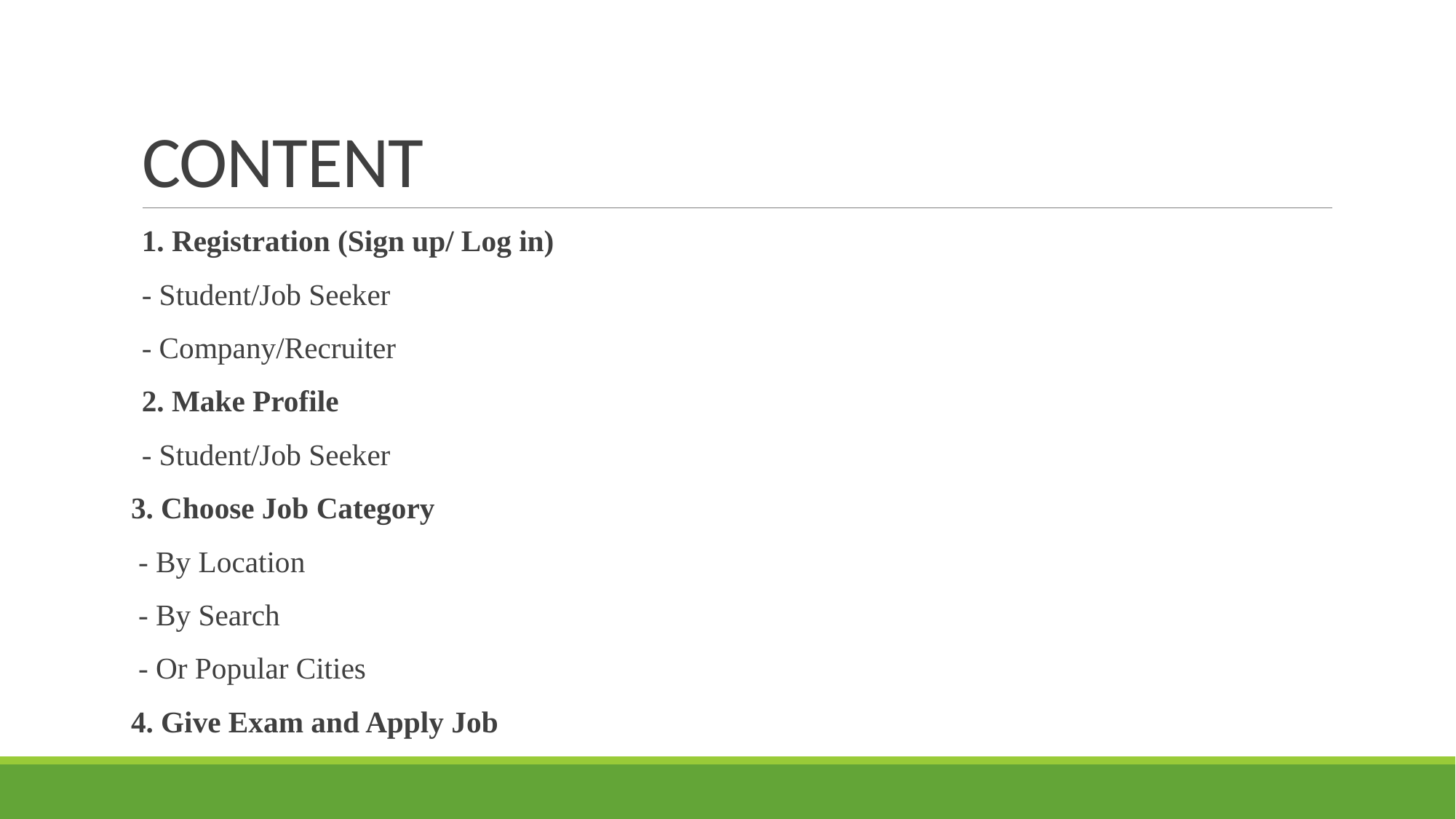

# CONTENT
1. Registration (Sign up/ Log in)
- Student/Job Seeker
- Company/Recruiter
2. Make Profile
- Student/Job Seeker
3. Choose Job Category
 - By Location
 - By Search
 - Or Popular Cities
4. Give Exam and Apply Job